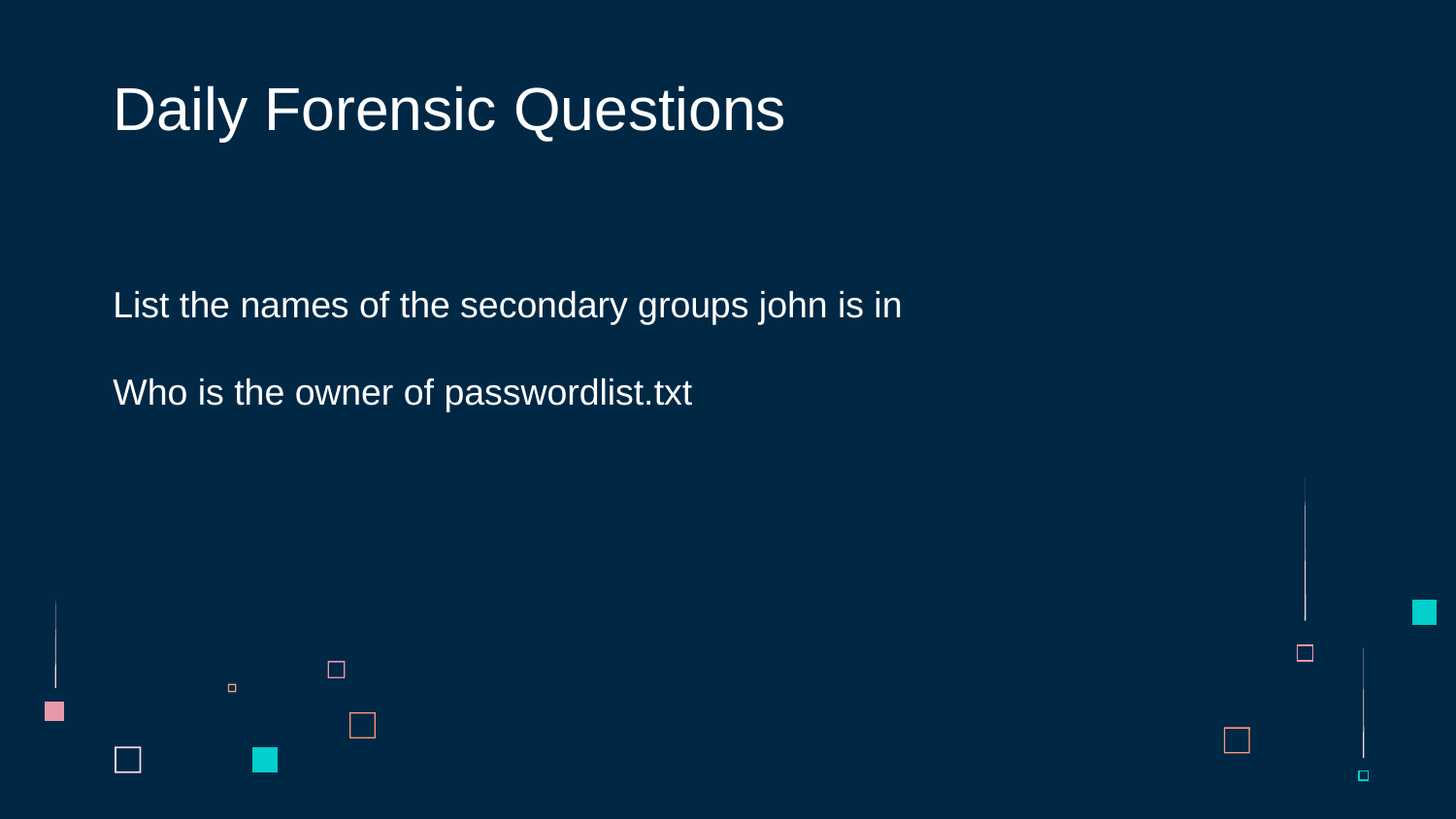

# Daily Forensic Questions
List the names of the secondary groups john is in

Who is the owner of passwordlist.txt